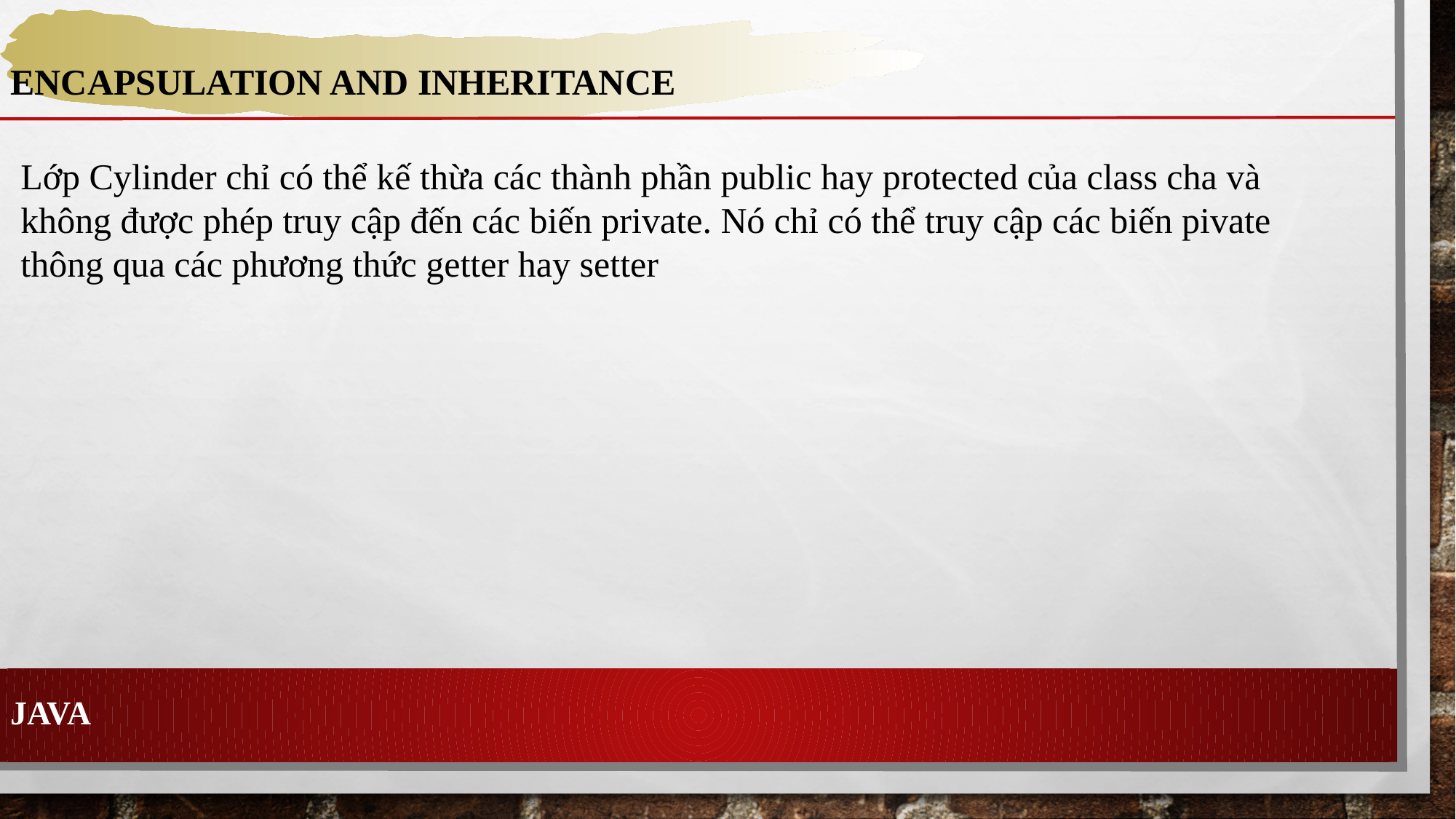

ENCAPSULATION AND INHERITANCE

Lớp Cylinder chỉ có thể kế thừa các thành phần public hay protected của class cha và không được phép truy cập đến các biến private. Nó chỉ có thể truy cập các biến pivate thông qua các phương thức getter hay setter

JAVA